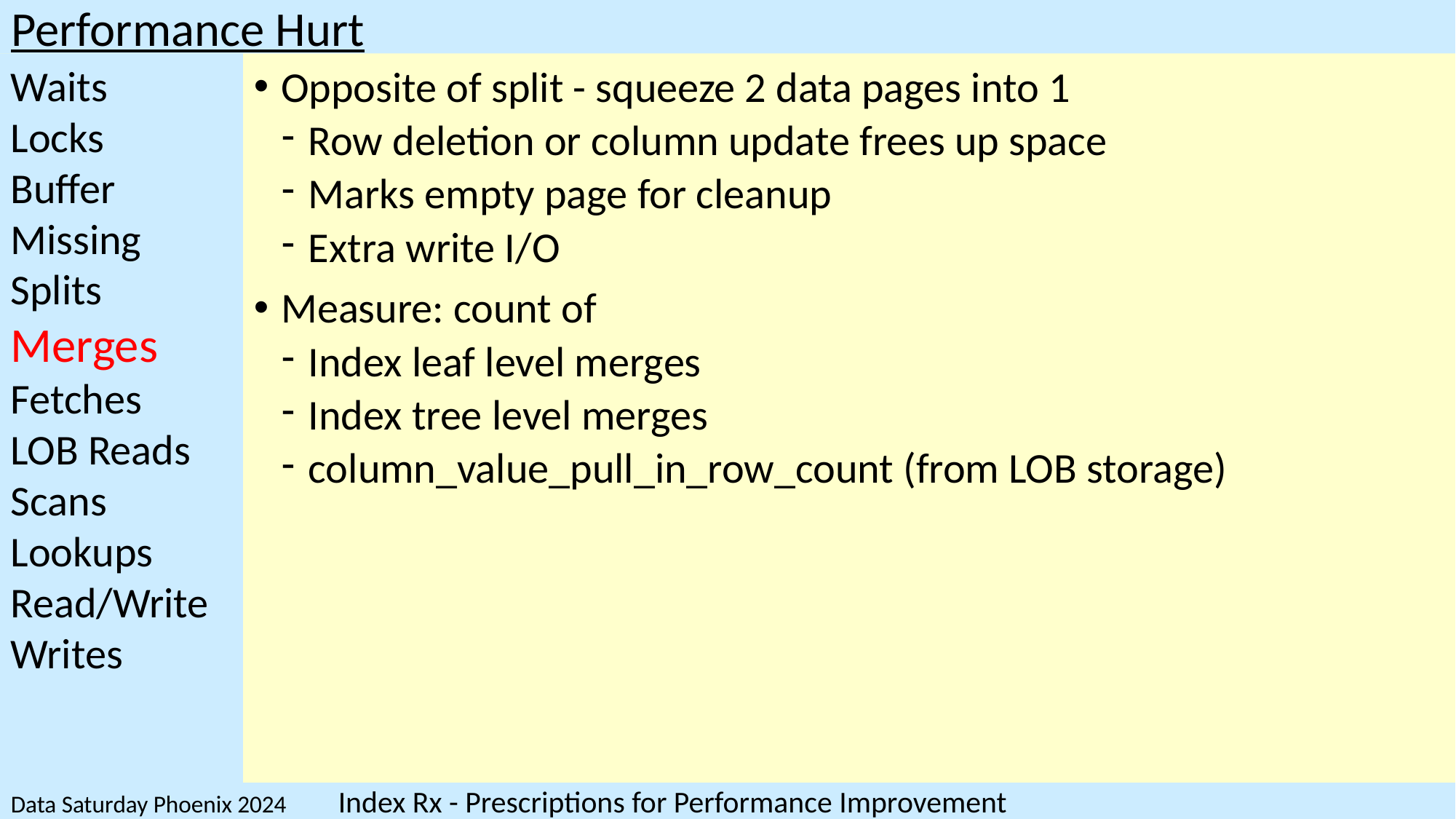

# Performance Hurt
Waits
Locks
Buffer
Missing
Splits
Merges
Fetches
LOB Reads
Scans
Lookups
Read/Write
Writes
Opposite of split - squeeze 2 data pages into 1
Row deletion or column update frees up space
Marks empty page for cleanup
Extra write I/O
Measure: count of
Index leaf level merges
Index tree level merges
column_value_pull_in_row_count (from LOB storage)